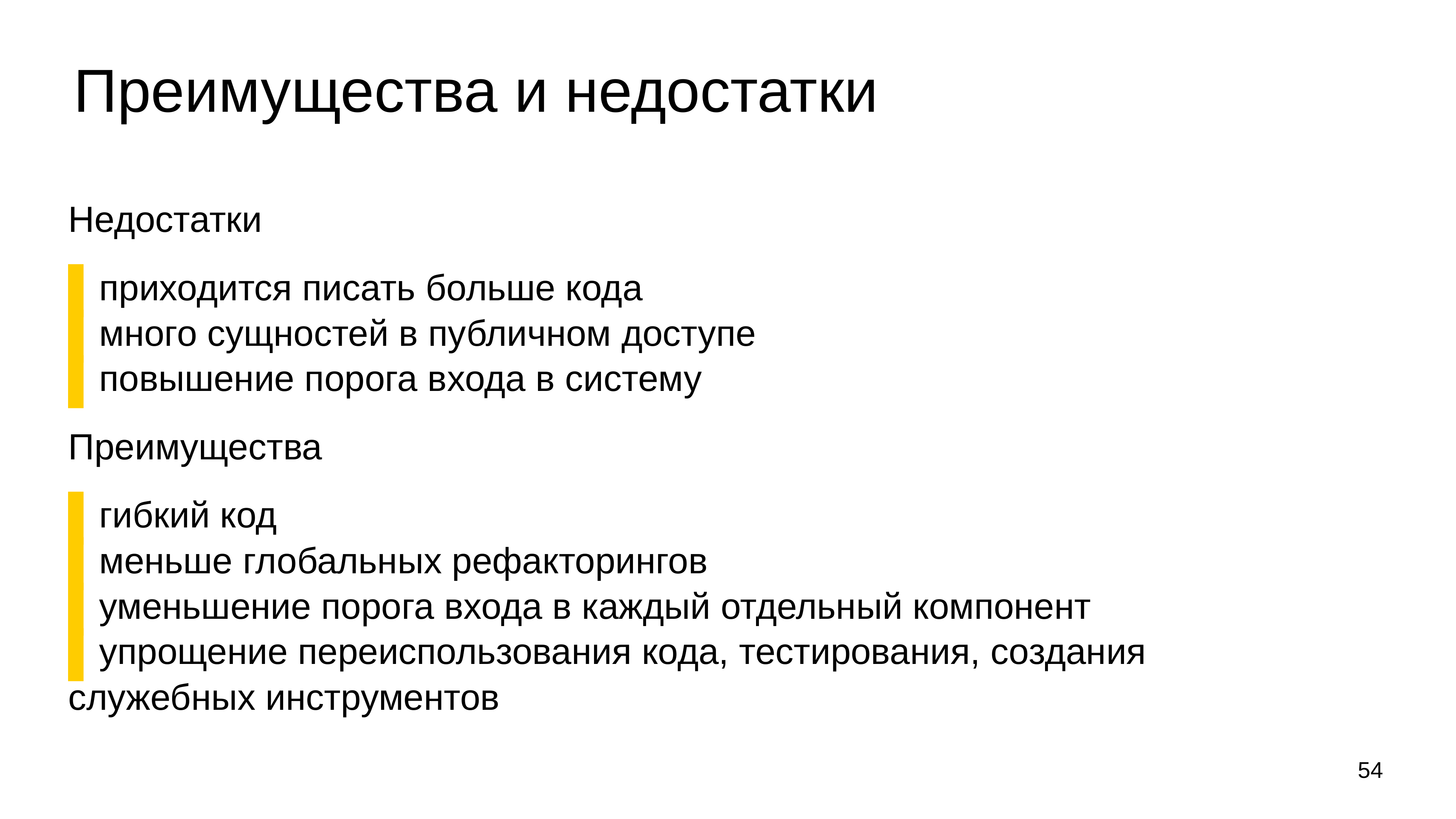

# Преимущества и недостатки
Недостатки
приходится писать больше кода
много сущностей в публичном доступе
повышение порога входа в систему
Преимущества
гибкий код
меньше глобальных рефакторингов
уменьшение порога входа в каждый отдельный компонент
упрощение переиспользования кода, тестирования, создания служебных инструментов

54